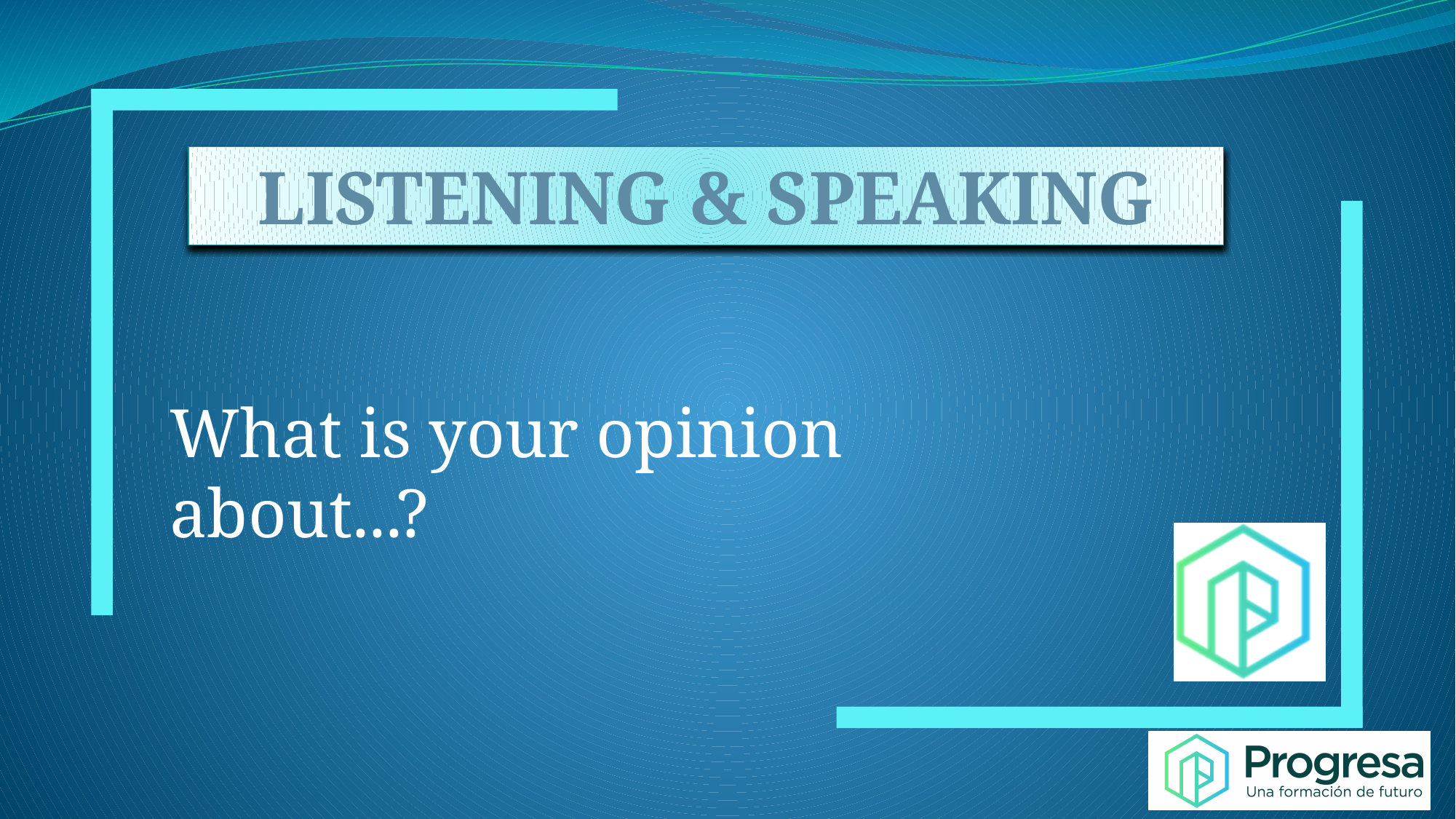

LISTENING & SPEAKING
What is your opinion about...?